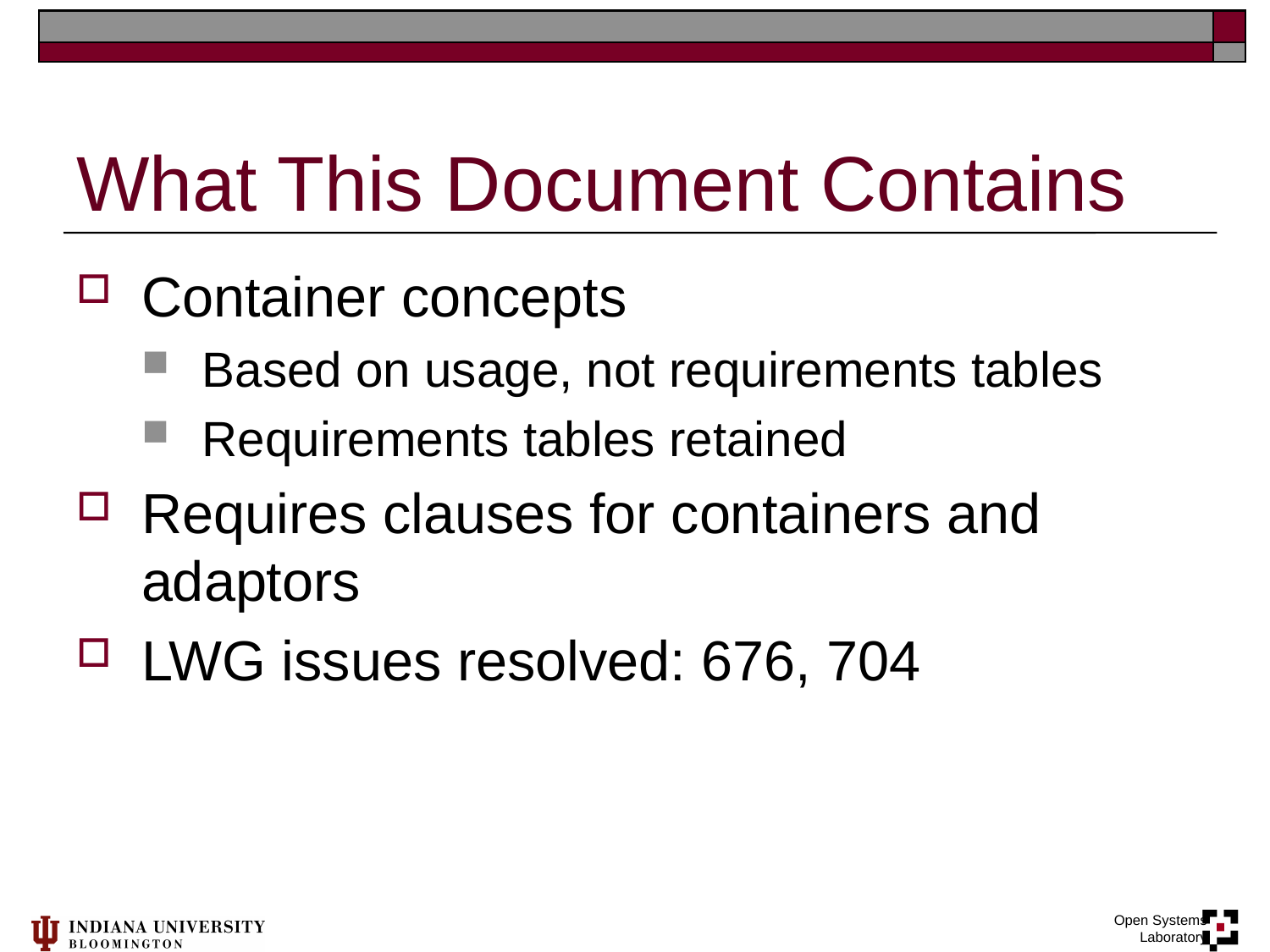

# What This Document Contains
Container concepts
Based on usage, not requirements tables
Requirements tables retained
Requires clauses for containers and adaptors
LWG issues resolved: 676, 704